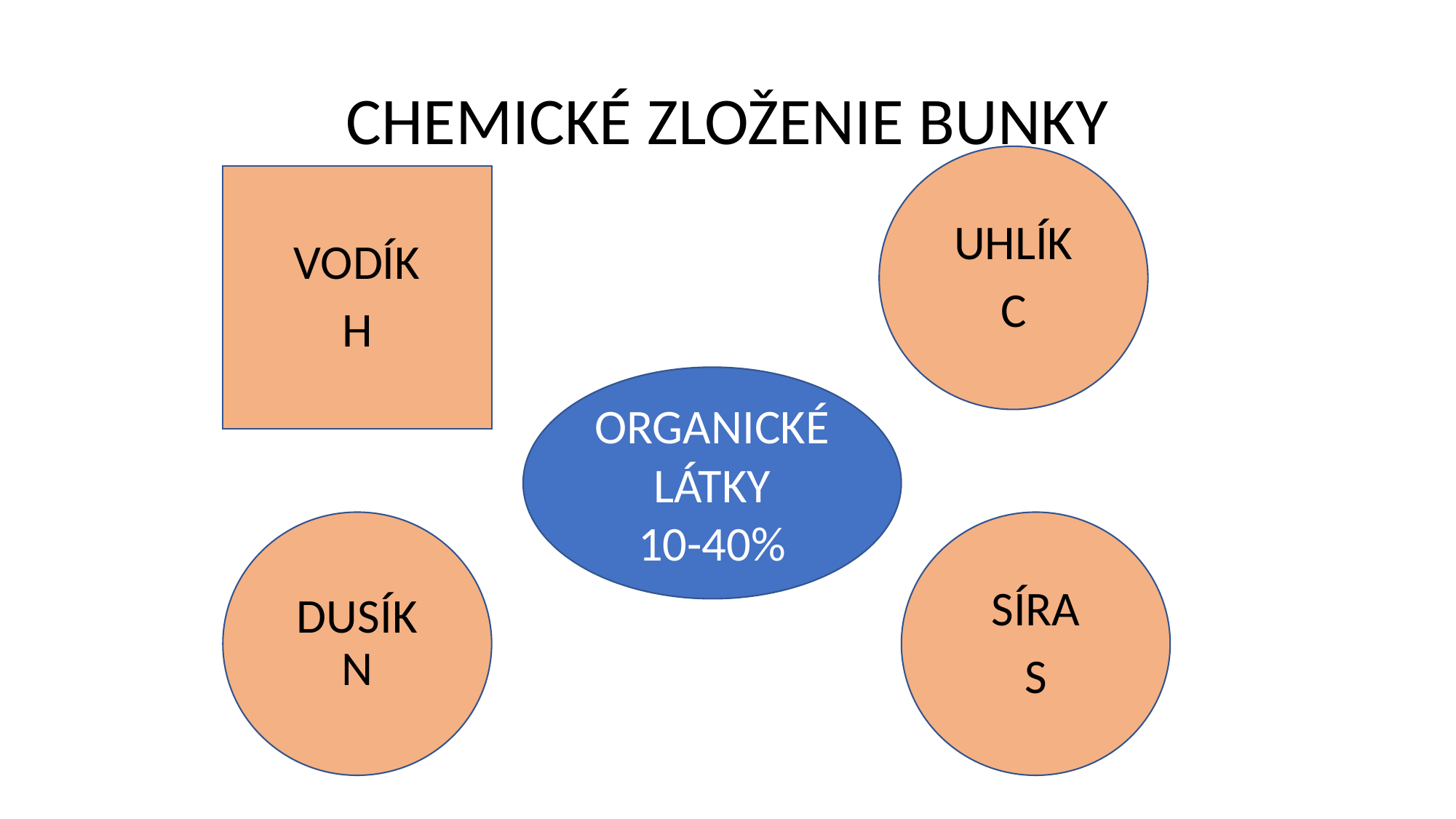

# CHEMICKÉ ZLOŽENIE BUNKY
UHLÍK
C
VODÍK
H
ORGANICKÉ LÁTKY
10-40%
DUSÍK
N
SÍRA
S